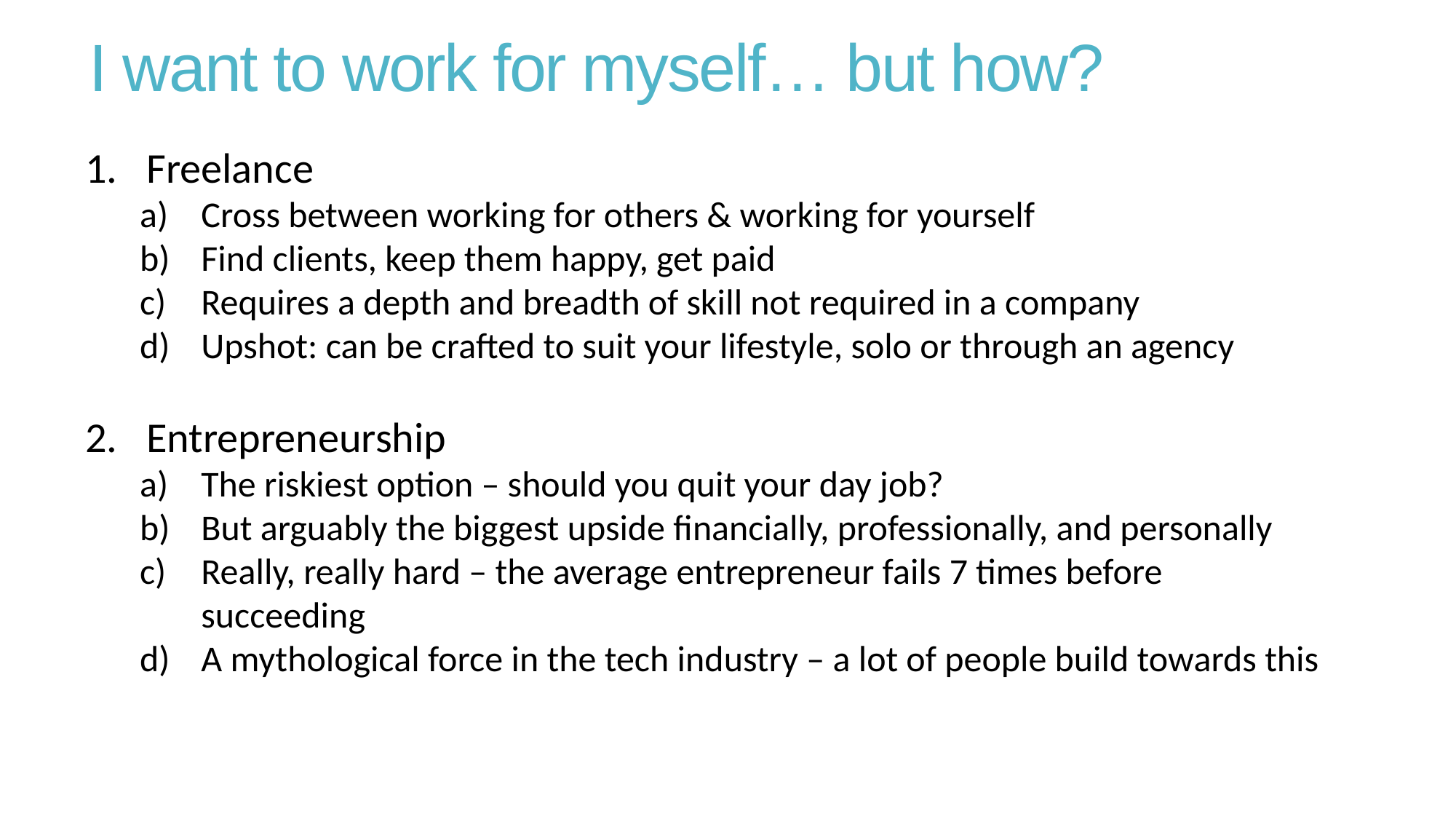

# I want to work for myself… but how?
Freelance
Cross between working for others & working for yourself
Find clients, keep them happy, get paid
Requires a depth and breadth of skill not required in a company
Upshot: can be crafted to suit your lifestyle, solo or through an agency

Entrepreneurship
The riskiest option – should you quit your day job?
But arguably the biggest upside financially, professionally, and personally
Really, really hard – the average entrepreneur fails 7 times before succeeding
A mythological force in the tech industry – a lot of people build towards this